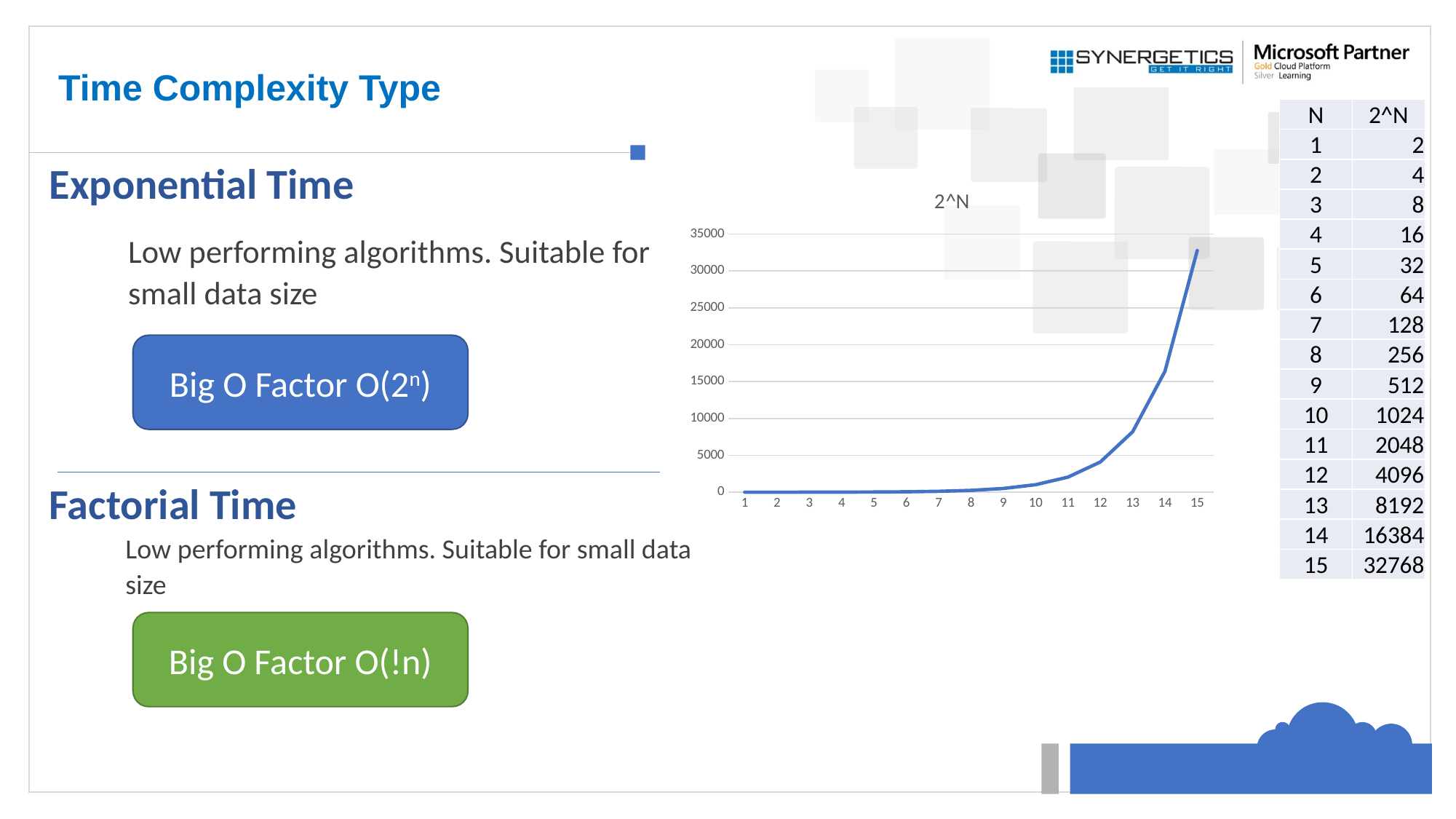

# Time Complexity Type
| N | 2^N |
| --- | --- |
| 1 | 2 |
| 2 | 4 |
| 3 | 8 |
| 4 | 16 |
| 5 | 32 |
| 6 | 64 |
| 7 | 128 |
| 8 | 256 |
| 9 | 512 |
| 10 | 1024 |
| 11 | 2048 |
| 12 | 4096 |
| 13 | 8192 |
| 14 | 16384 |
| 15 | 32768 |
Exponential Time

### Chart:

| Category | 2^N |
|---|---|
Low performing algorithms. Suitable for small data size
Big O Factor O(2n)
Factorial Time
Low performing algorithms. Suitable for small data size

Big O Factor O(!n)